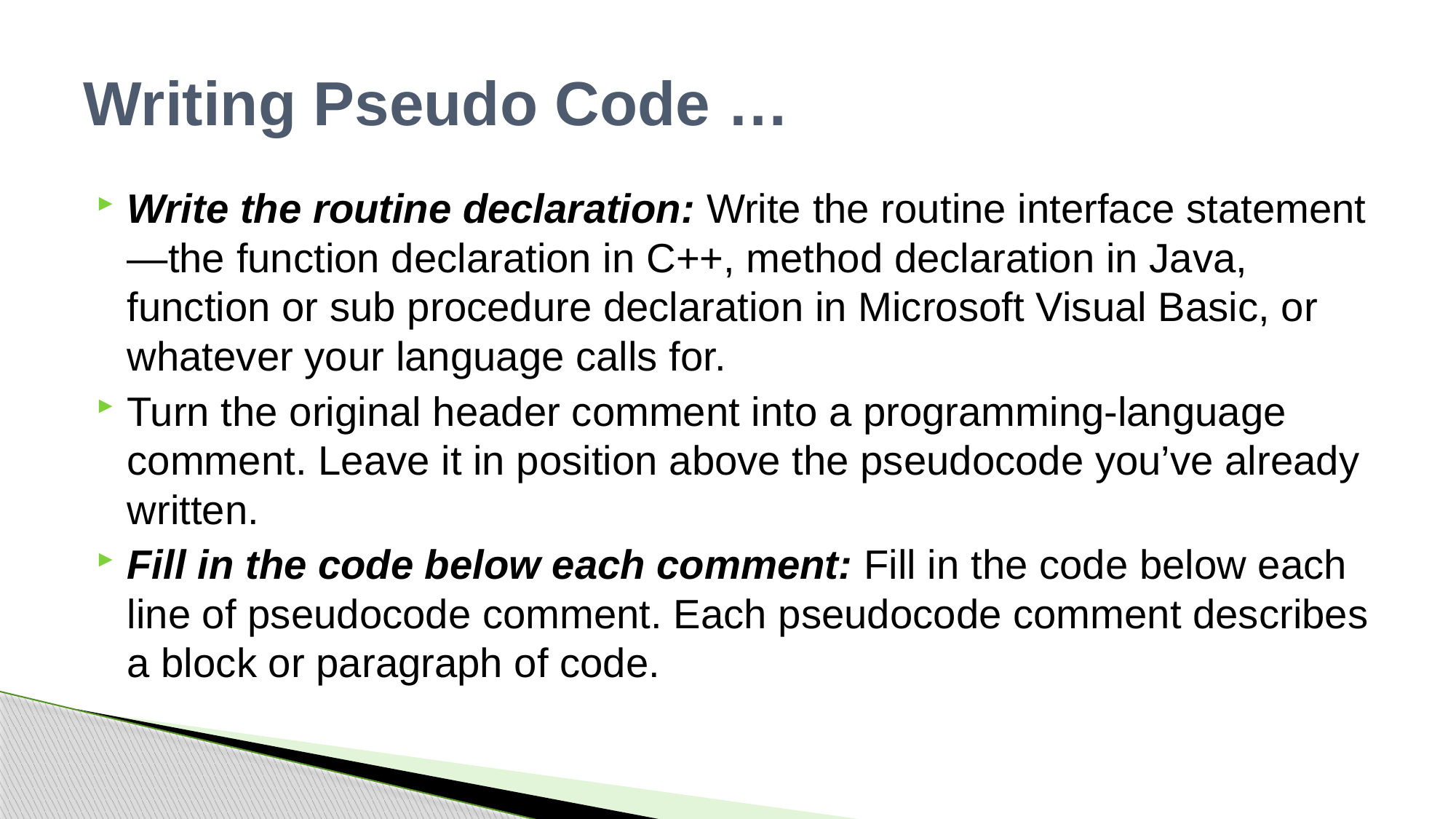

# Writing Pseudo Code …
Write the routine declaration: Write the routine interface statement—the function declaration in C++, method declaration in Java, function or sub procedure declaration in Microsoft Visual Basic, or whatever your language calls for.
Turn the original header comment into a programming-language comment. Leave it in position above the pseudocode you’ve already written.
Fill in the code below each comment: Fill in the code below each line of pseudocode comment. Each pseudocode comment describes a block or paragraph of code.